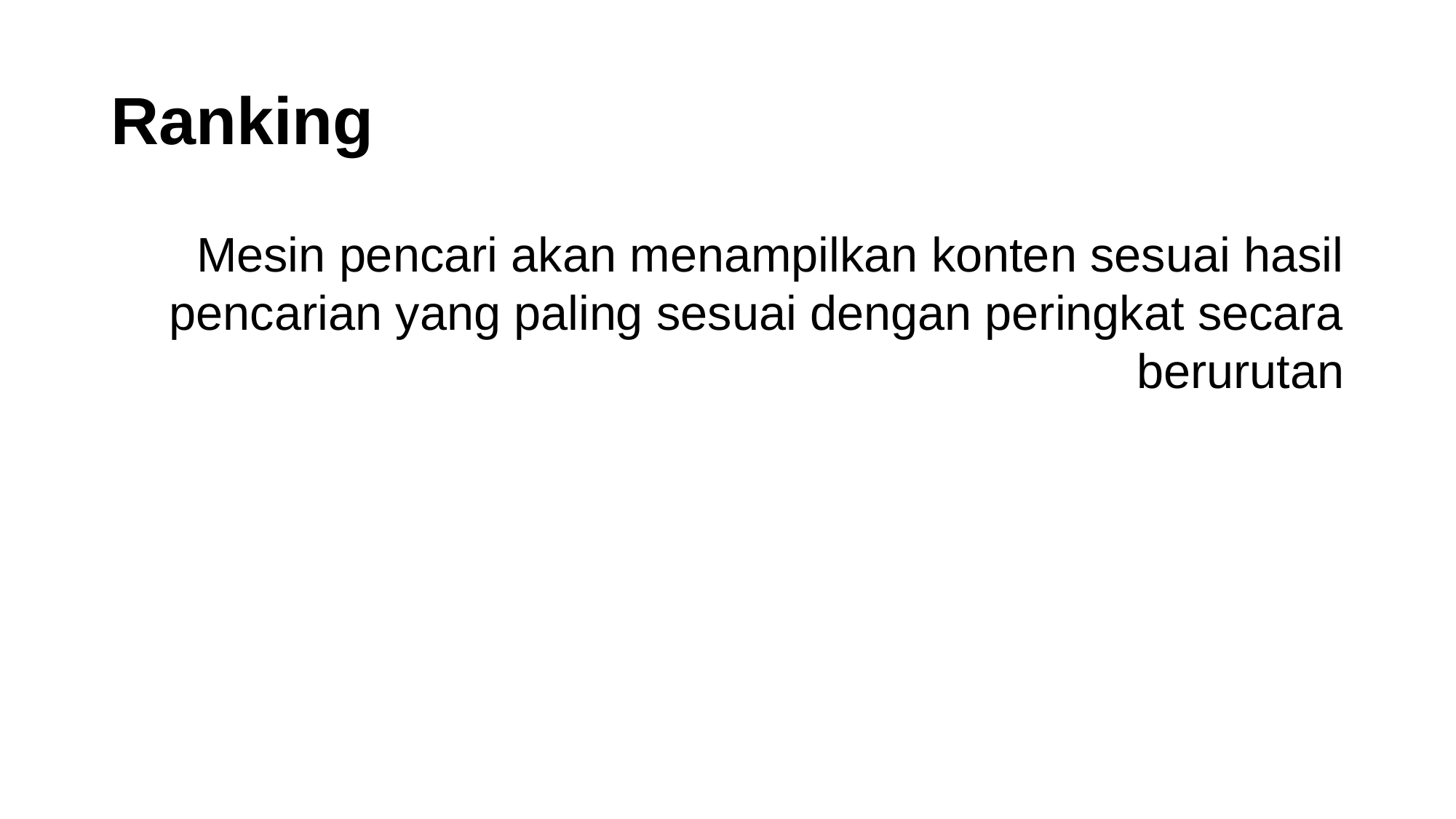

# Ranking
Mesin pencari akan menampilkan konten sesuai hasil pencarian yang paling sesuai dengan peringkat secara berurutan